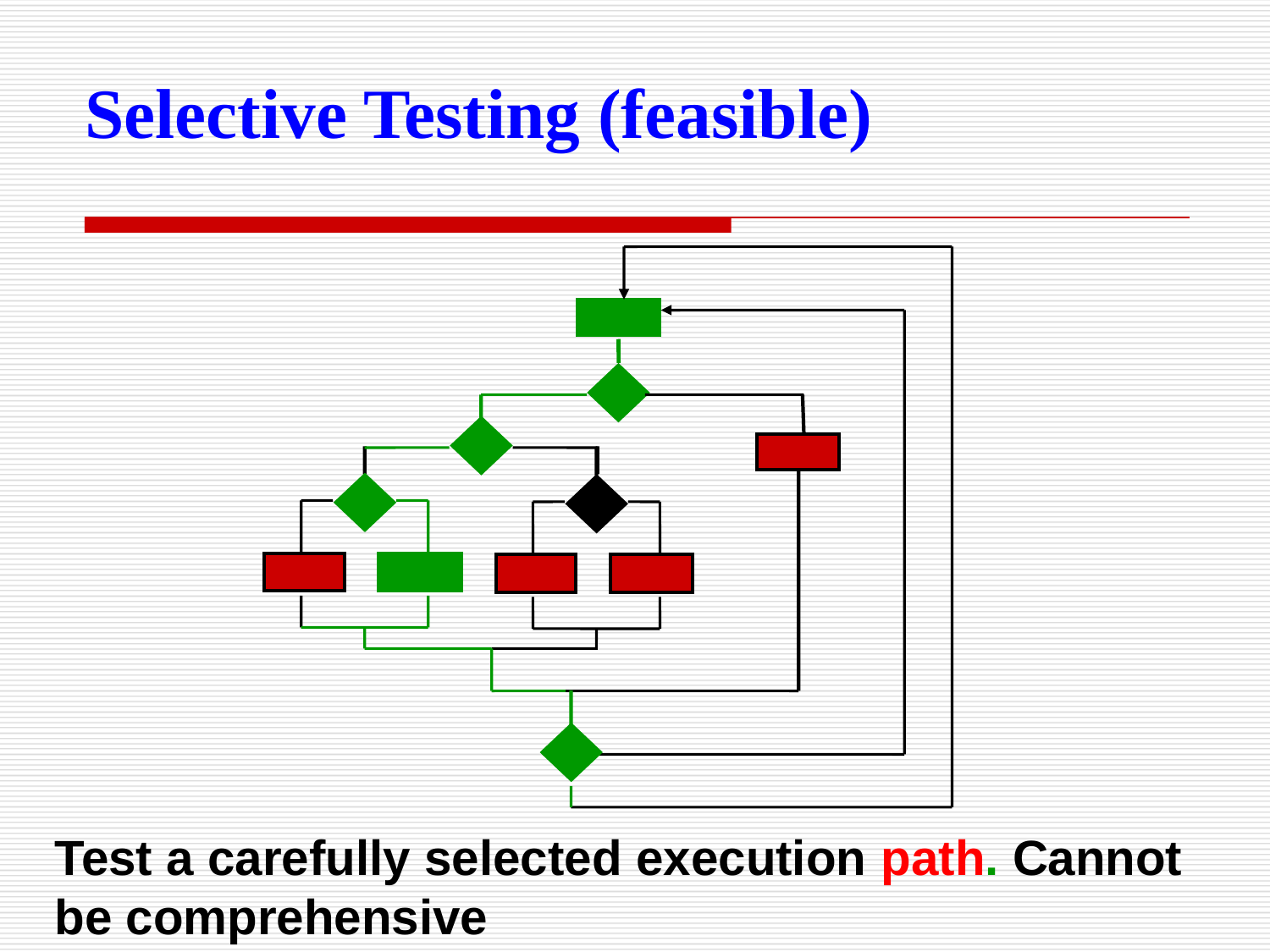

Selective Testing (feasible)

Test a carefully selected execution path. Cannot be comprehensive